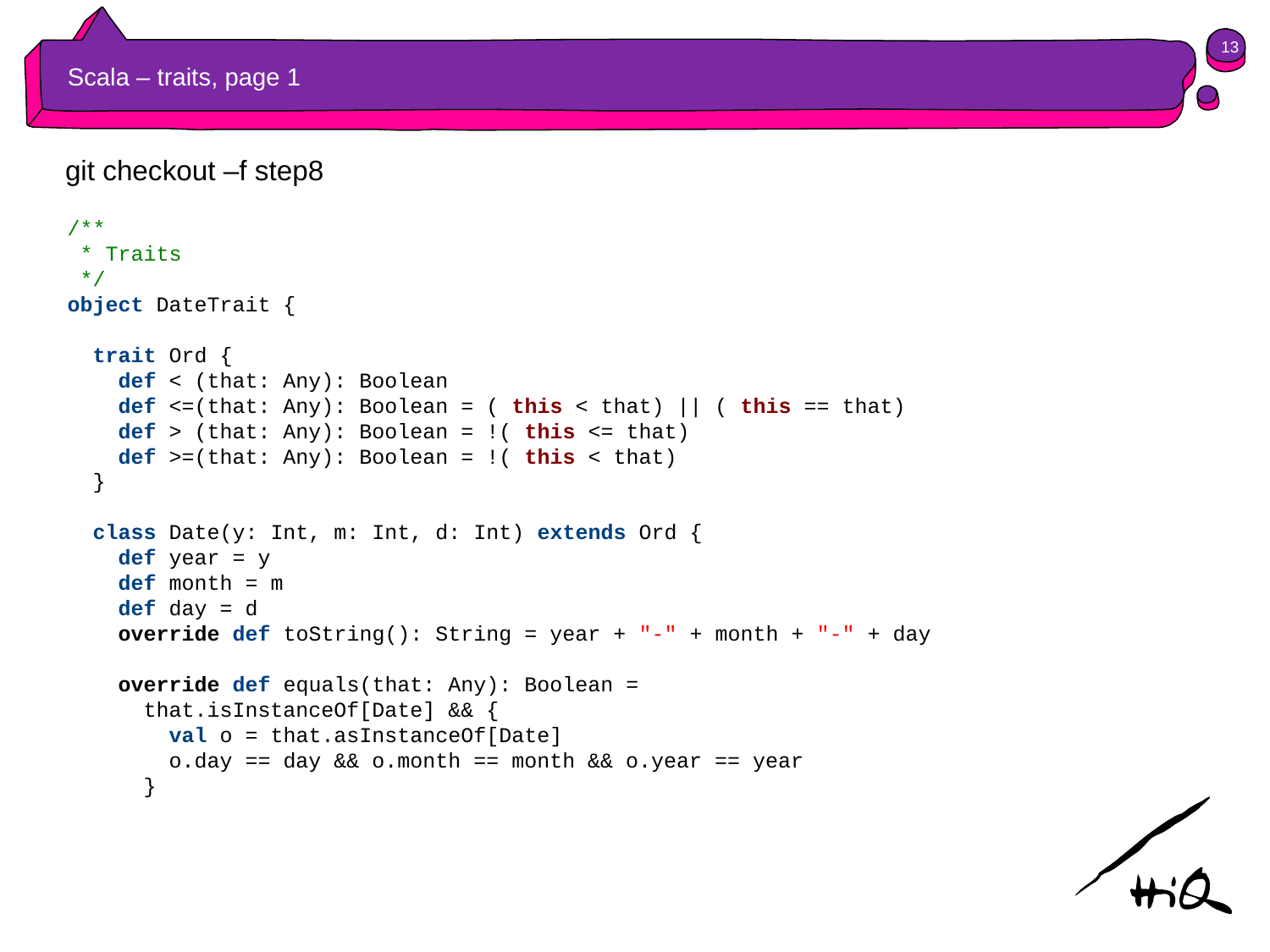

13
# Scala – traits, page 1
git checkout –f step8

/**
 * Traits
 */
object DateTrait {

  trait Ord {
    def < (that: Any): Boolean
    def <=(that: Any): Boolean = ( this < that) || ( this == that)
    def > (that: Any): Boolean = !( this <= that)
    def >=(that: Any): Boolean = !( this < that)
  }

  class Date(y: Int, m: Int, d: Int) extends Ord {
    def year = y
    def month = m
    def day = d
    override def toString(): String = year + "-" + month + "-" + day

    override def equals(that: Any): Boolean =
      that.isInstanceOf[Date] && {
        val o = that.asInstanceOf[Date]
        o.day == day && o.month == month && o.year == year
      }